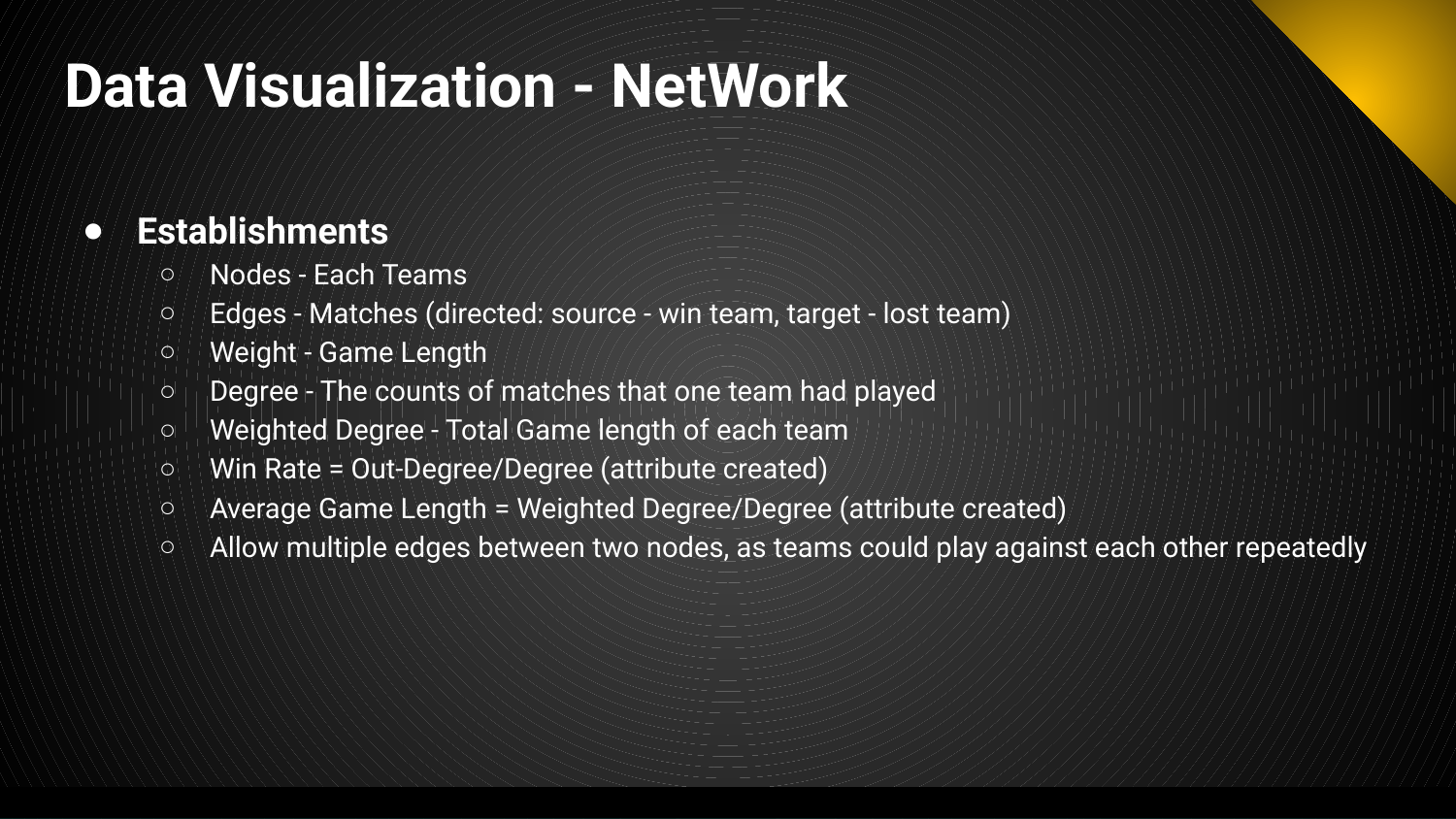

# Data Visualization - NetWork

Establishments
Nodes - Each Teams
Edges - Matches (directed: source - win team, target - lost team)
Weight - Game Length
Degree - The counts of matches that one team had played
Weighted Degree - Total Game length of each team
Win Rate = Out-Degree/Degree (attribute created)
Average Game Length = Weighted Degree/Degree (attribute created)
Allow multiple edges between two nodes, as teams could play against each other repeatedly